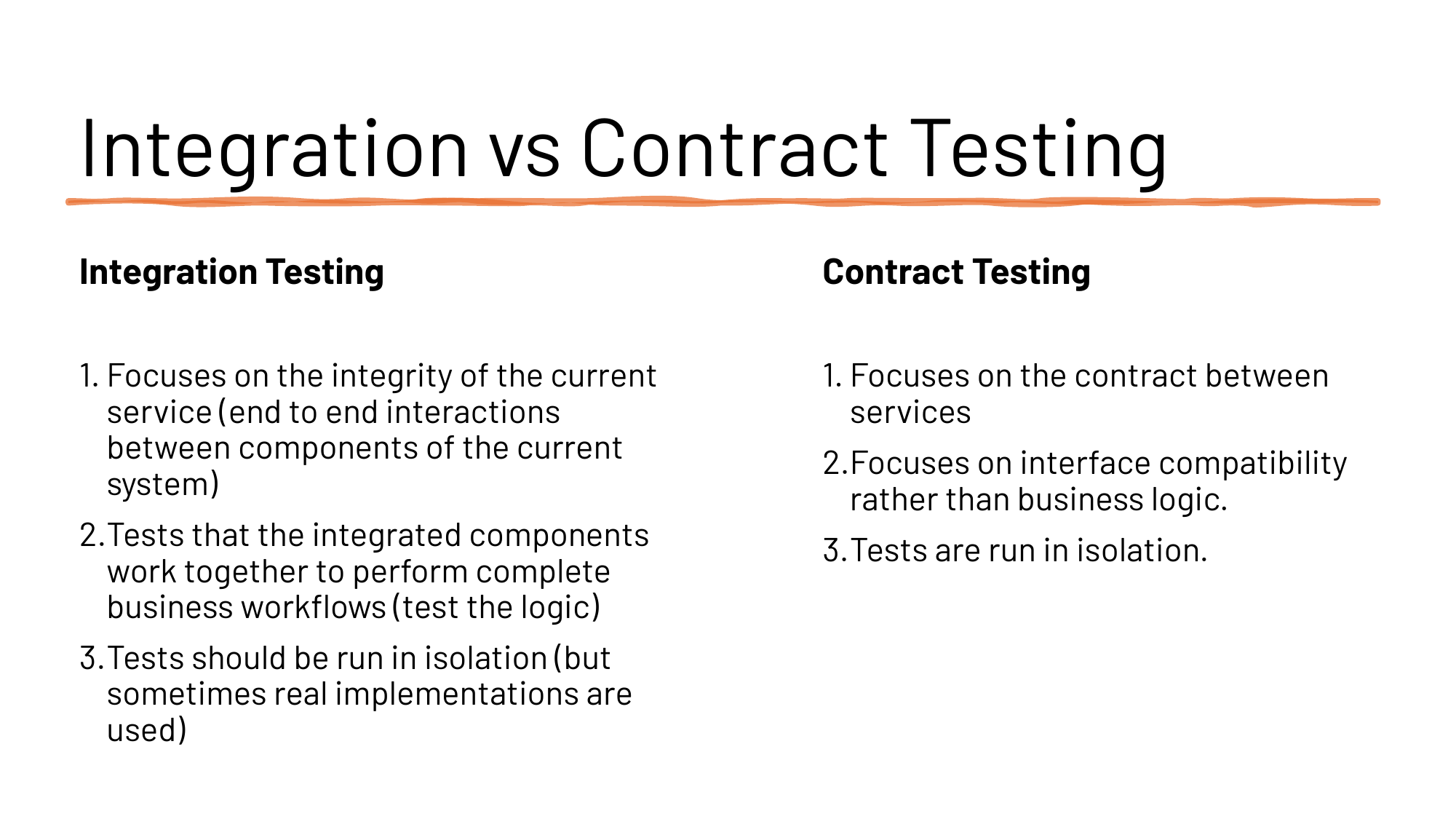

# Integration vs Contract Testing

Integration Testing

Focuses on the integrity of the current service (end to end interactions between components of the current system)
Tests that the integrated components work together to perform complete business workflows (test the logic)
Tests should be run in isolation (but sometimes real implementations are used)

Contract Testing

Focuses on the contract between services
Focuses on interface compatibility rather than business logic.
Tests are run in isolation.